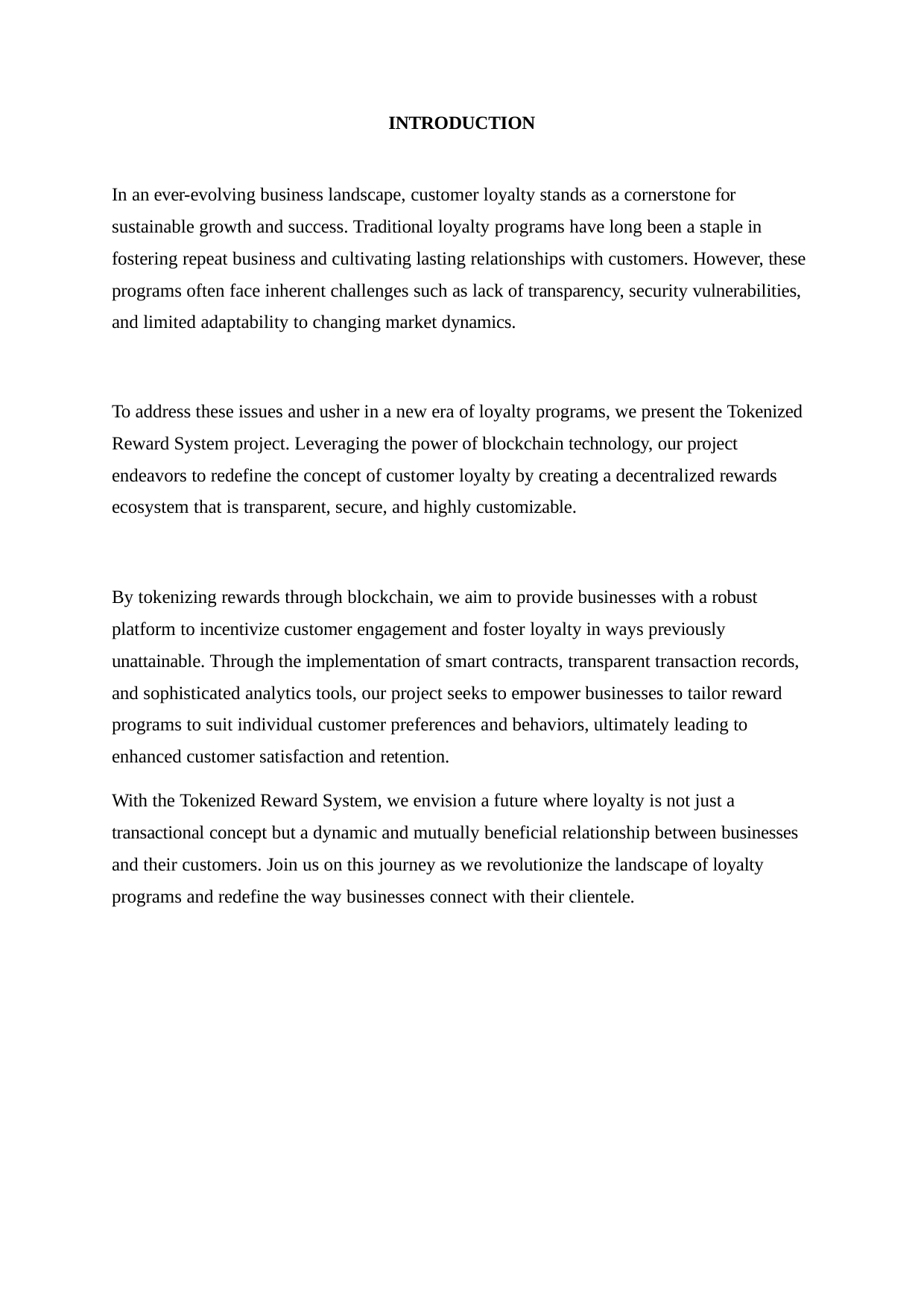

INTRODUCTION

In an ever-evolving business landscape, customer loyalty stands as a cornerstone for sustainable growth and success. Traditional loyalty programs have long been a staple in fostering repeat business and cultivating lasting relationships with customers. However, these programs often face inherent challenges such as lack of transparency, security vulnerabilities, and limited adaptability to changing market dynamics.
To address these issues and usher in a new era of loyalty programs, we present the Tokenized Reward System project. Leveraging the power of blockchain technology, our project endeavors to redefine the concept of customer loyalty by creating a decentralized rewards ecosystem that is transparent, secure, and highly customizable.
By tokenizing rewards through blockchain, we aim to provide businesses with a robust platform to incentivize customer engagement and foster loyalty in ways previously unattainable. Through the implementation of smart contracts, transparent transaction records, and sophisticated analytics tools, our project seeks to empower businesses to tailor reward programs to suit individual customer preferences and behaviors, ultimately leading to enhanced customer satisfaction and retention.
With the Tokenized Reward System, we envision a future where loyalty is not just a transactional concept but a dynamic and mutually beneficial relationship between businesses and their customers. Join us on this journey as we revolutionize the landscape of loyalty programs and redefine the way businesses connect with their clientele.